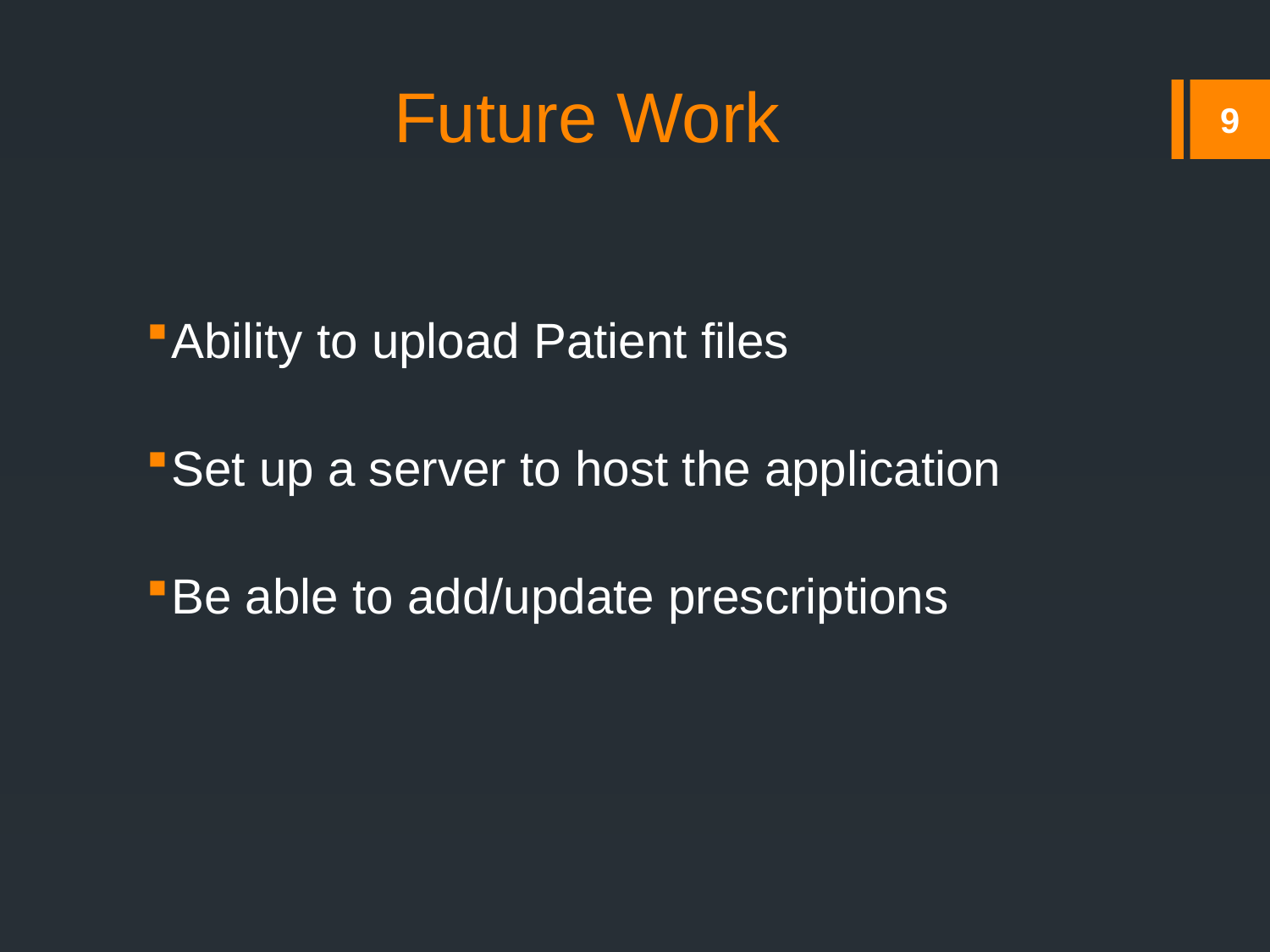

# Future Work
9
Ability to upload Patient files
Set up a server to host the application
Be able to add/update prescriptions